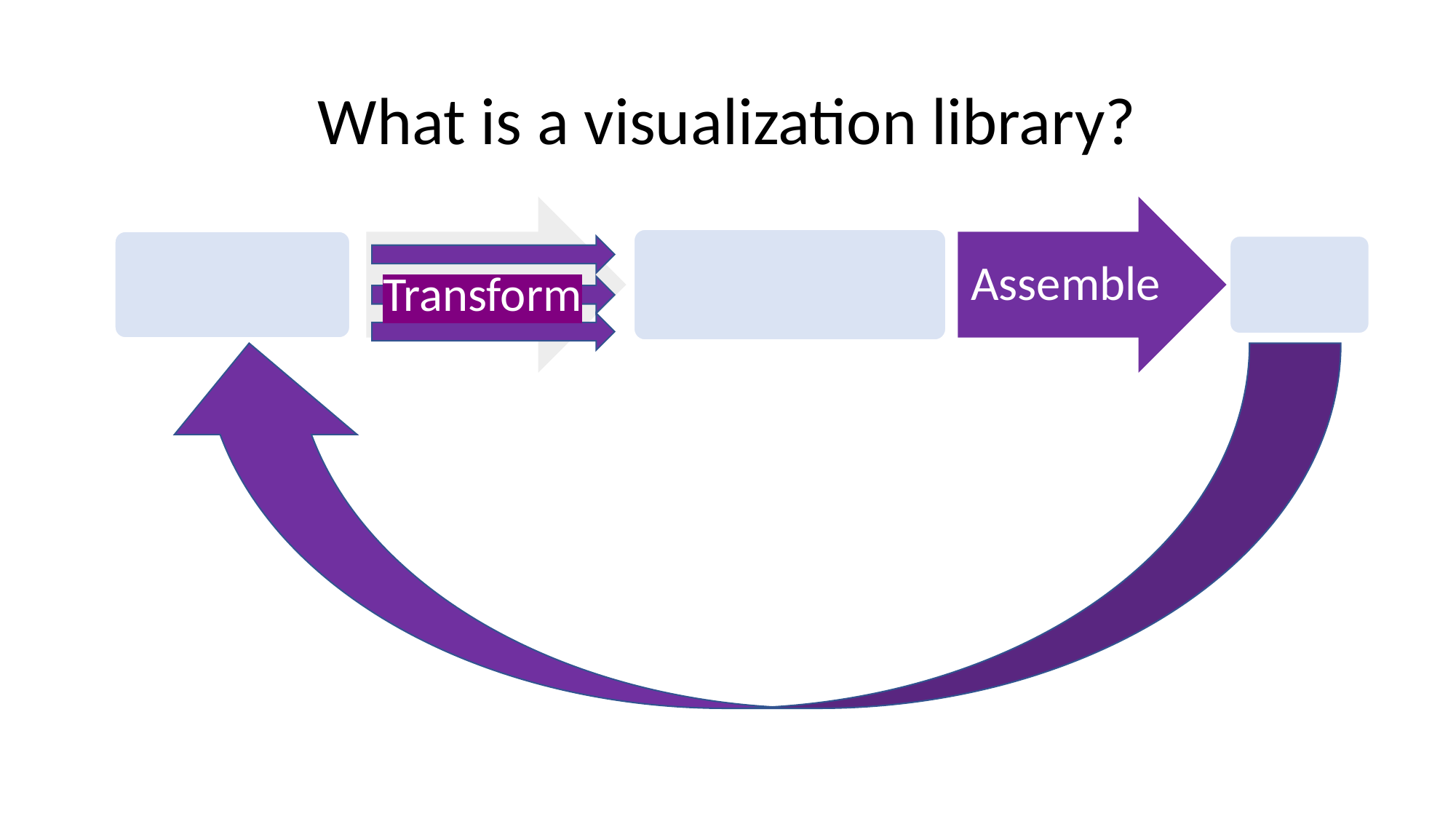

# What is a visualization library?

Assemble

Transform